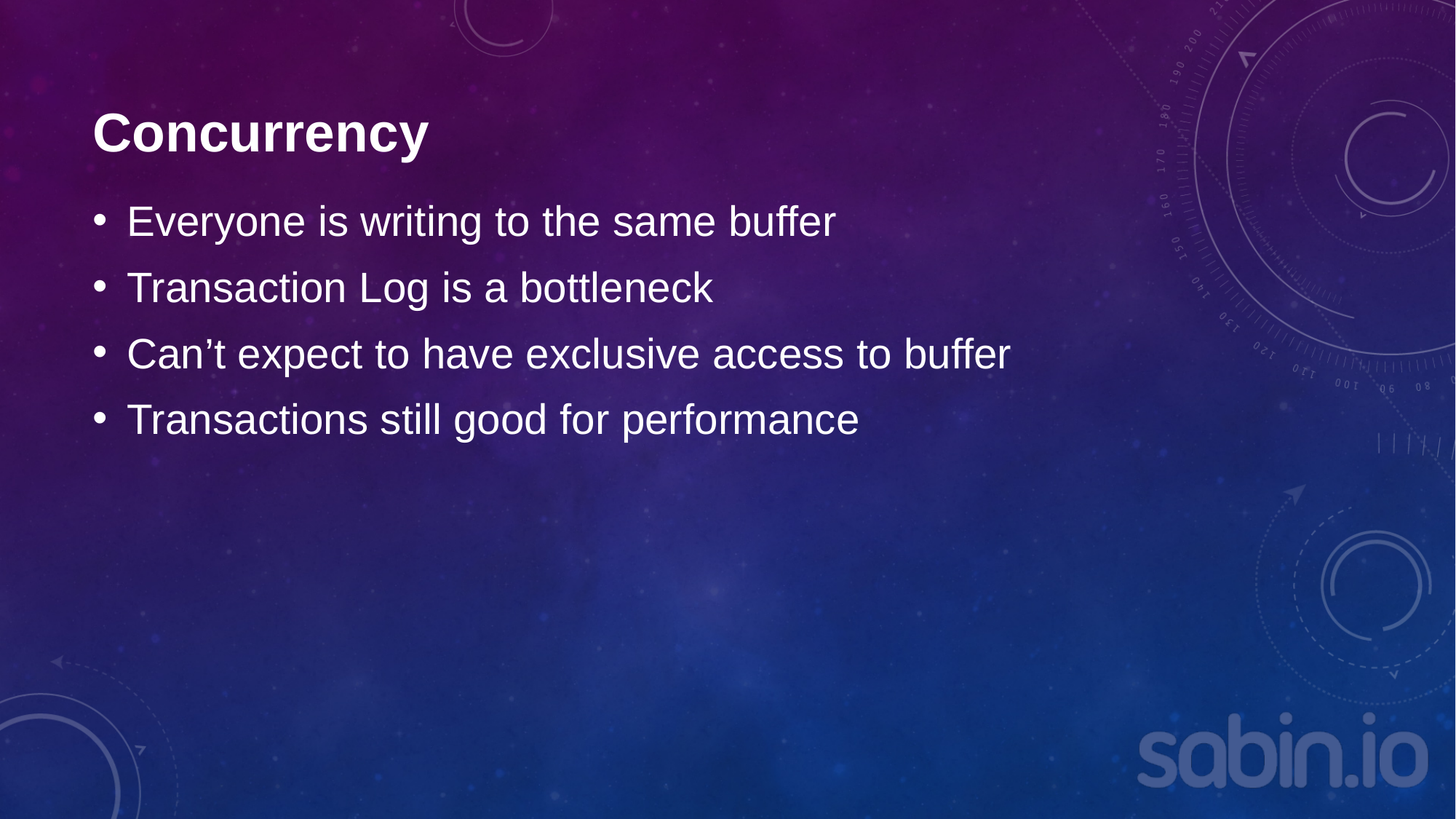

# Concurrency
Everyone is writing to the same buffer
Transaction Log is a bottleneck
Can’t expect to have exclusive access to buffer
Transactions still good for performance